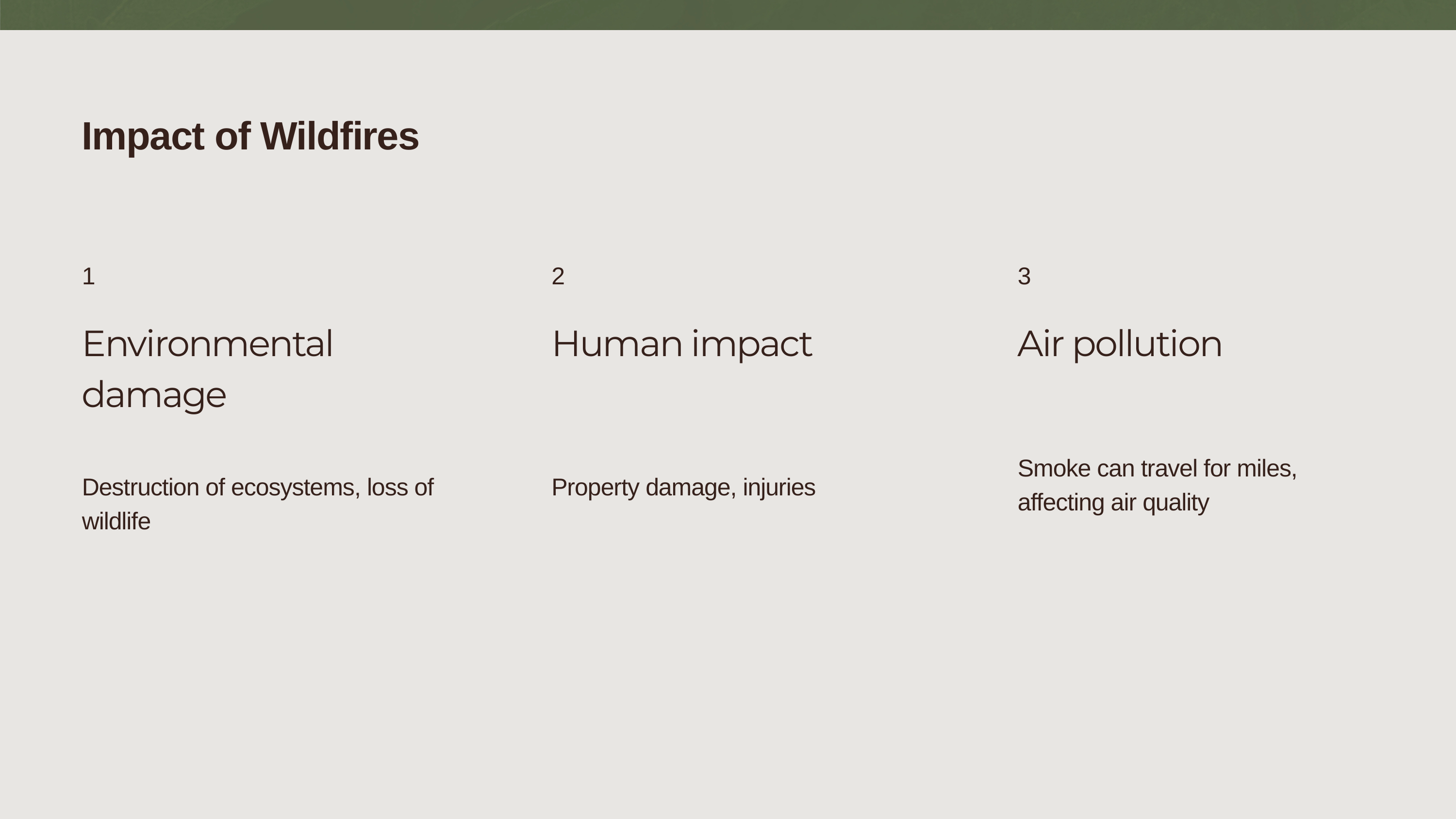

Impact of Wildfires
1
2
3
Environmental damage
Human impact
Air pollution
Smoke can travel for miles, affecting air quality
Destruction of ecosystems, loss of wildlife
Property damage, injuries